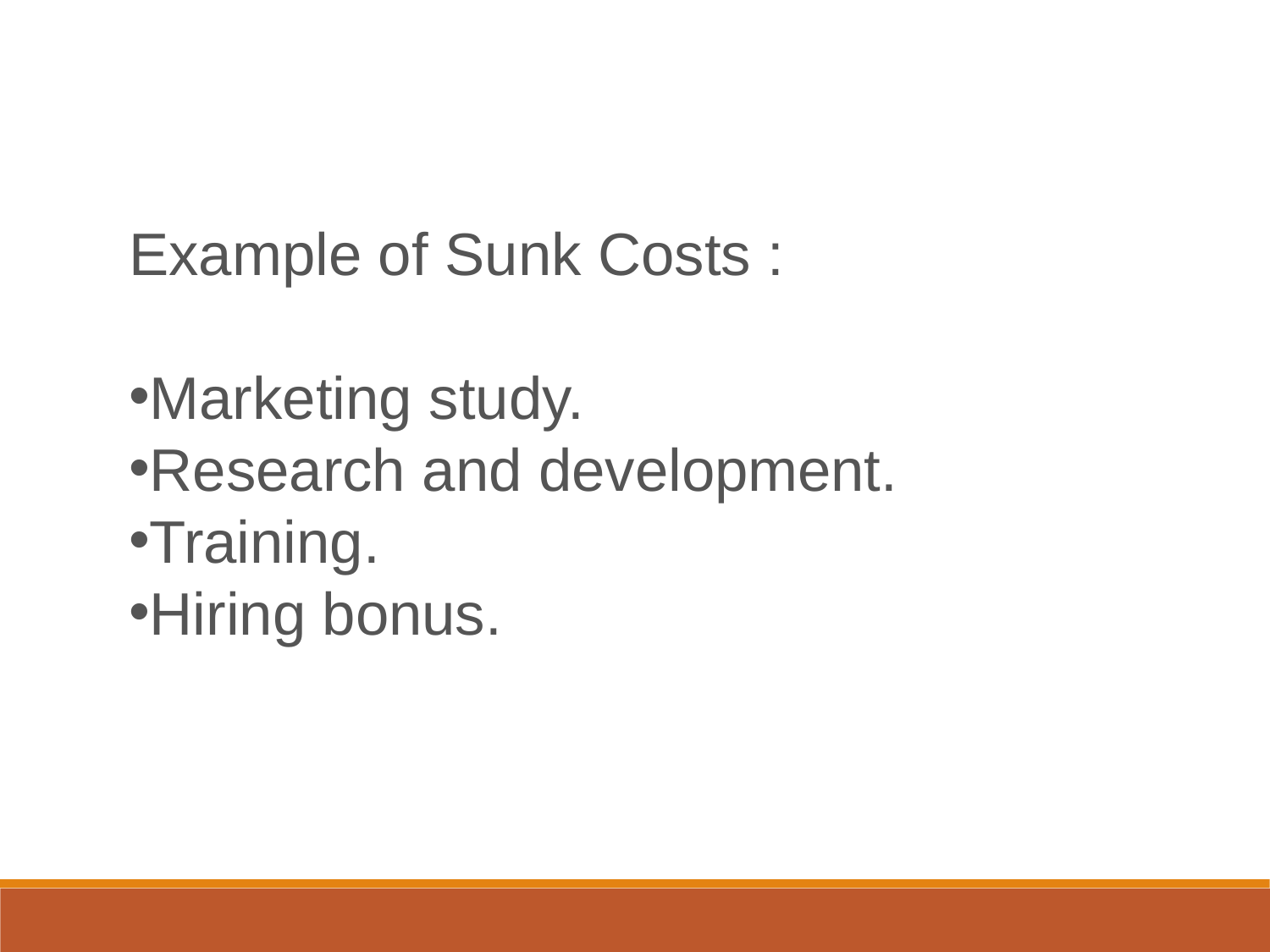

Example of Sunk Costs :

Marketing study.
Research and development.
Training.
Hiring bonus.